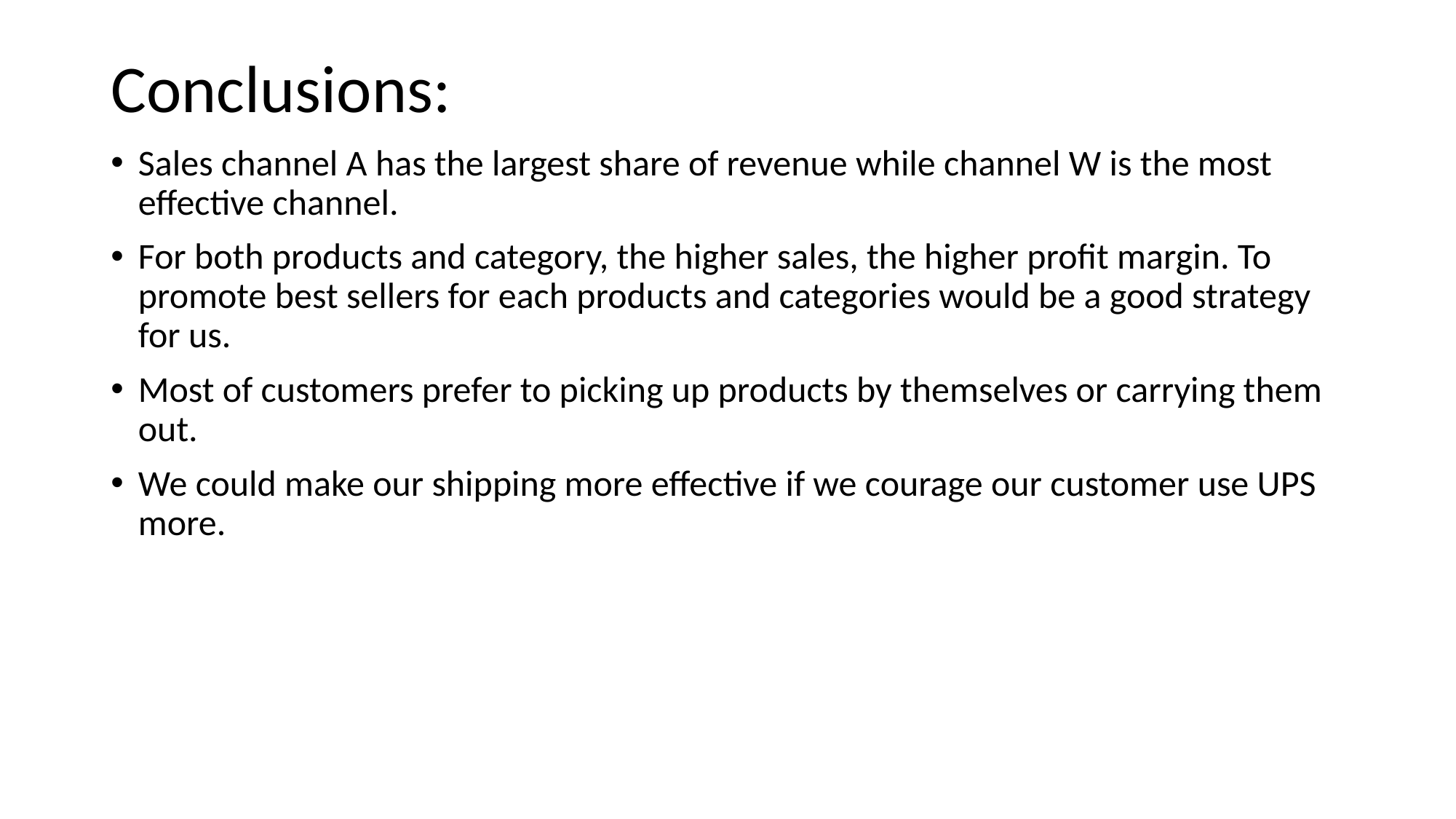

# Conclusions:
Sales channel A has the largest share of revenue while channel W is the most effective channel.
For both products and category, the higher sales, the higher profit margin. To promote best sellers for each products and categories would be a good strategy for us.
Most of customers prefer to picking up products by themselves or carrying them out.
We could make our shipping more effective if we courage our customer use UPS more.